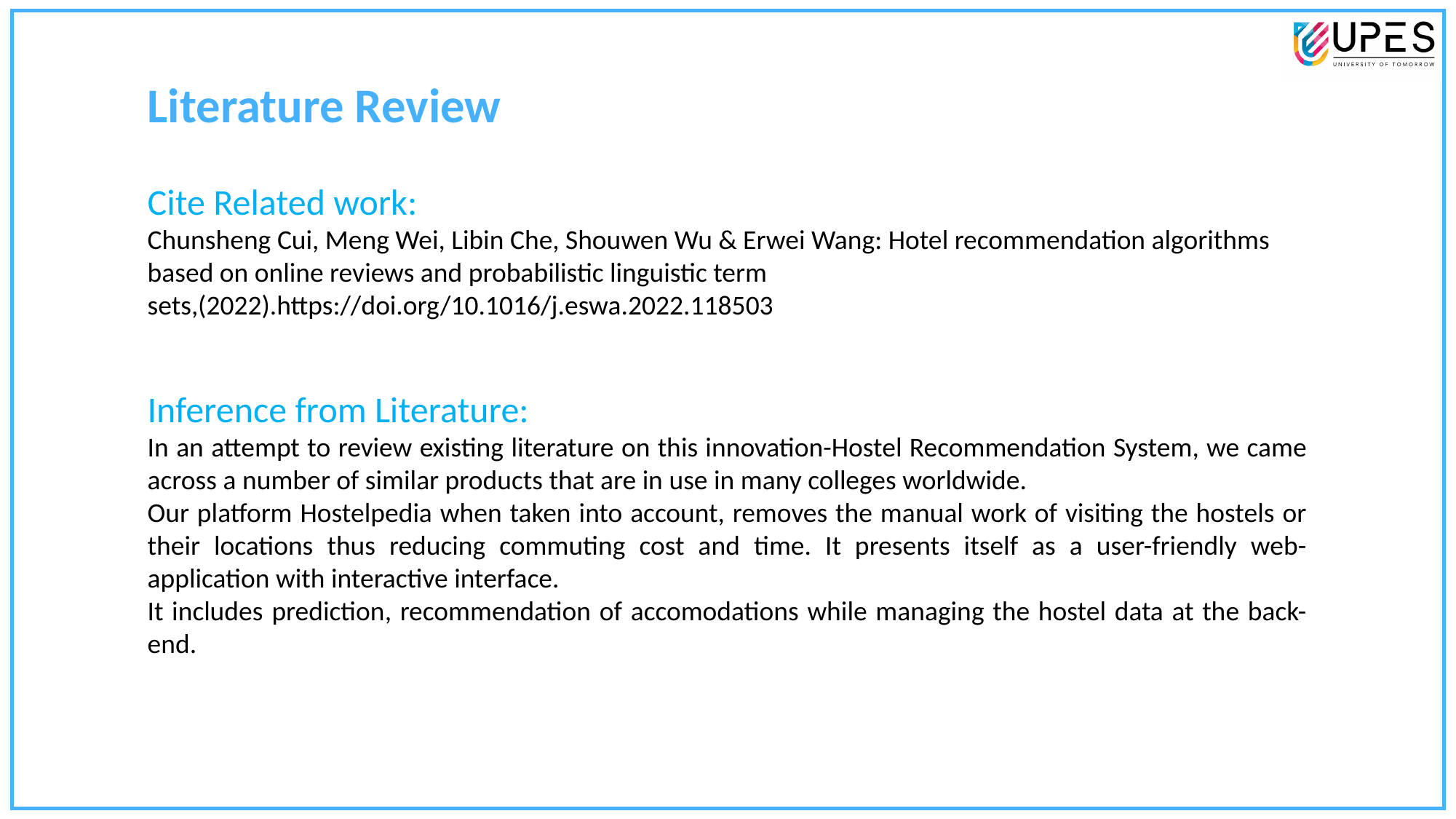

Literature Review
Cite Related work:
Chunsheng Cui, Meng Wei, Libin Che, Shouwen Wu & Erwei Wang: Hotel recommendation algorithms based on online reviews and probabilistic linguistic term sets,(2022).https://doi.org/10.1016/j.eswa.2022.118503

Inference from Literature:
In an attempt to review existing literature on this innovation-Hostel Recommendation System, we came across a number of similar products that are in use in many colleges worldwide.
Our platform Hostelpedia when taken into account, removes the manual work of visiting the hostels or their locations thus reducing commuting cost and time. It presents itself as a user-friendly web-application with interactive interface.
It includes prediction, recommendation of accomodations while managing the hostel data at the back-end.